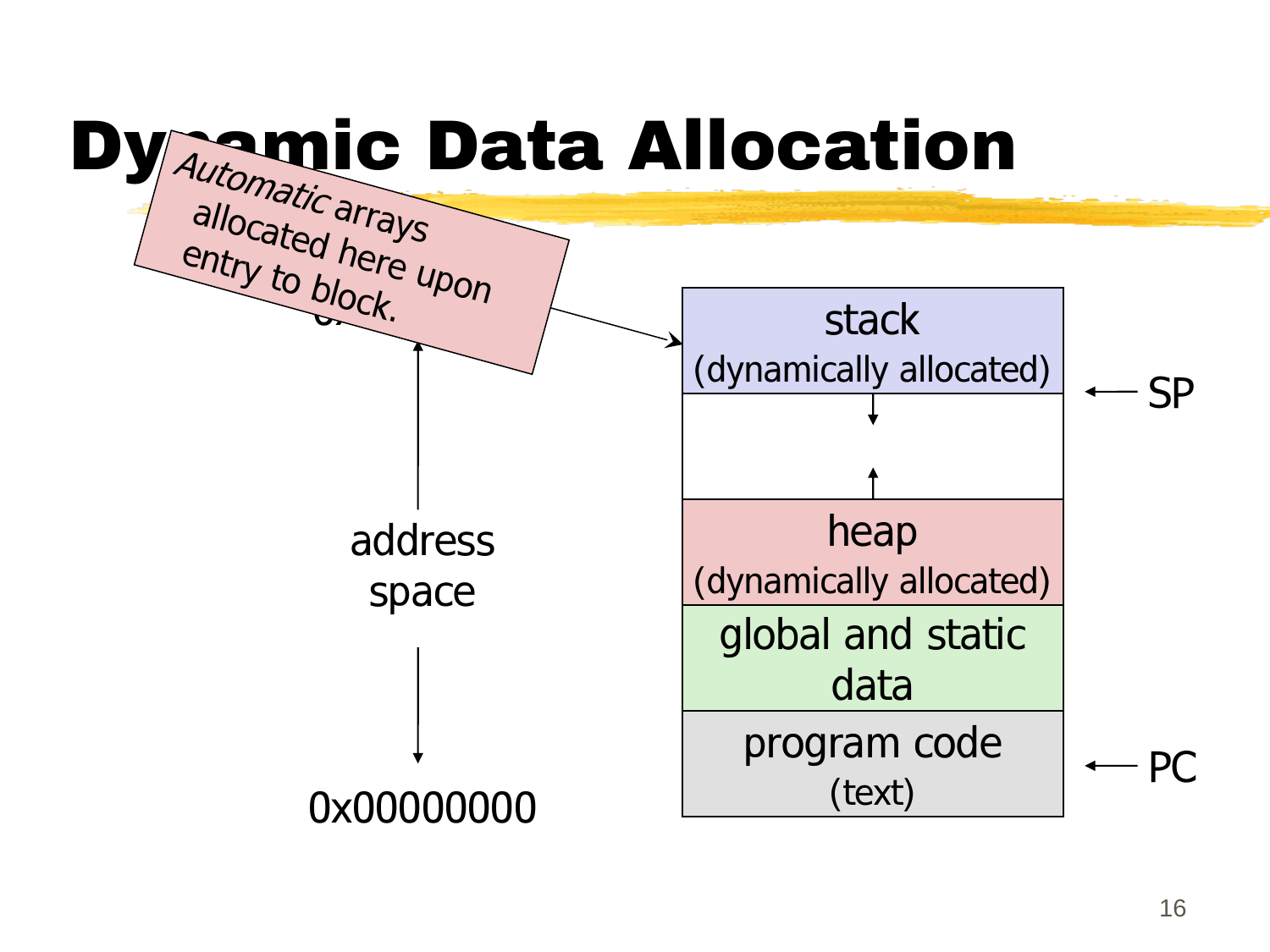

# Dynamic Data Allocation
Automatic arrays allocated here upon entry to block.

0xFFFFFFFF
stack
(dynamically allocated)

SP

heap
(dynamically allocated)
address space
global and static
data

program code
(text)
PC

0x00000000
16